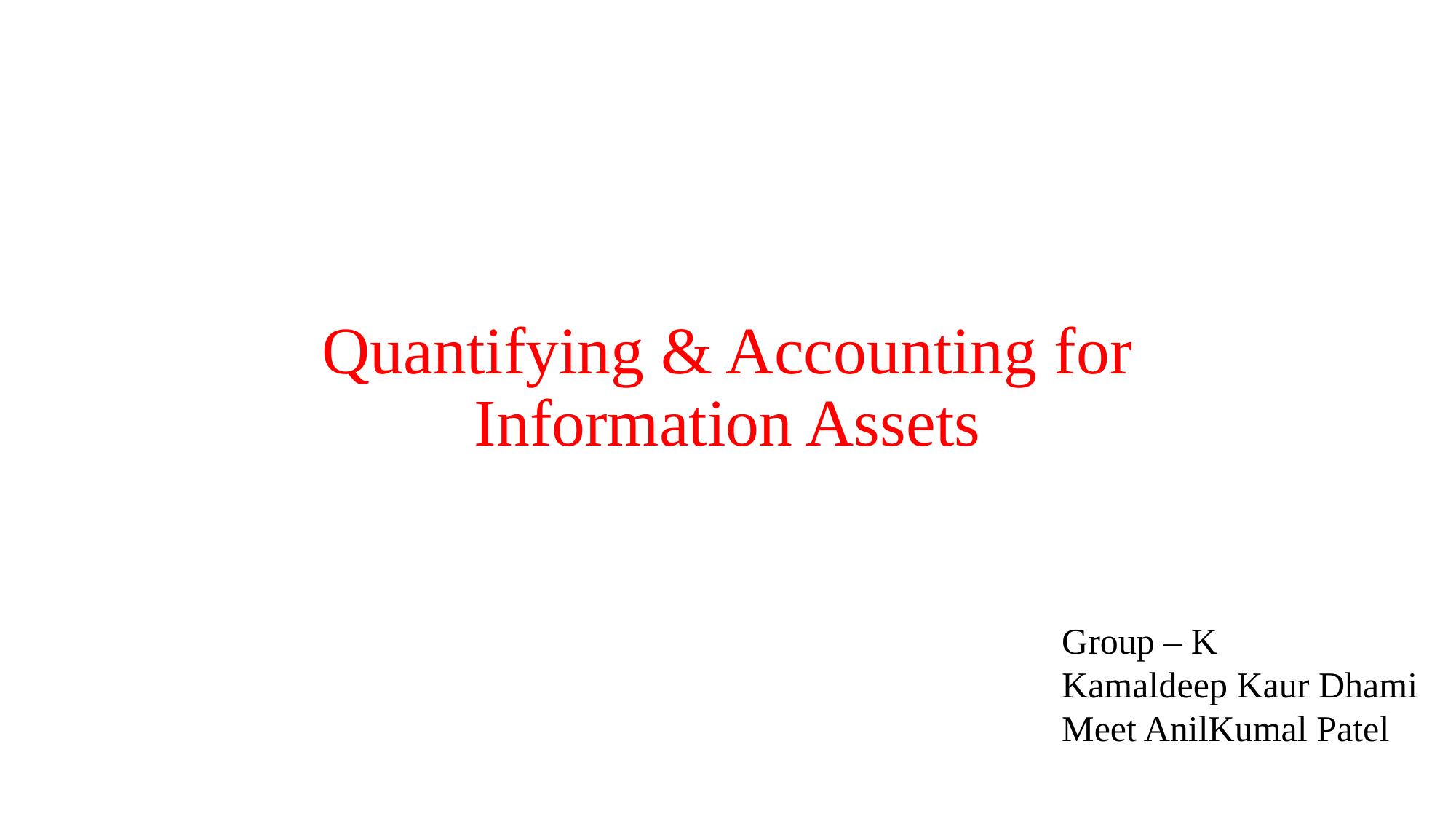

Quantifying & Accounting for Information Assets
Group – K
Kamaldeep Kaur Dhami
Meet AnilKumal Patel